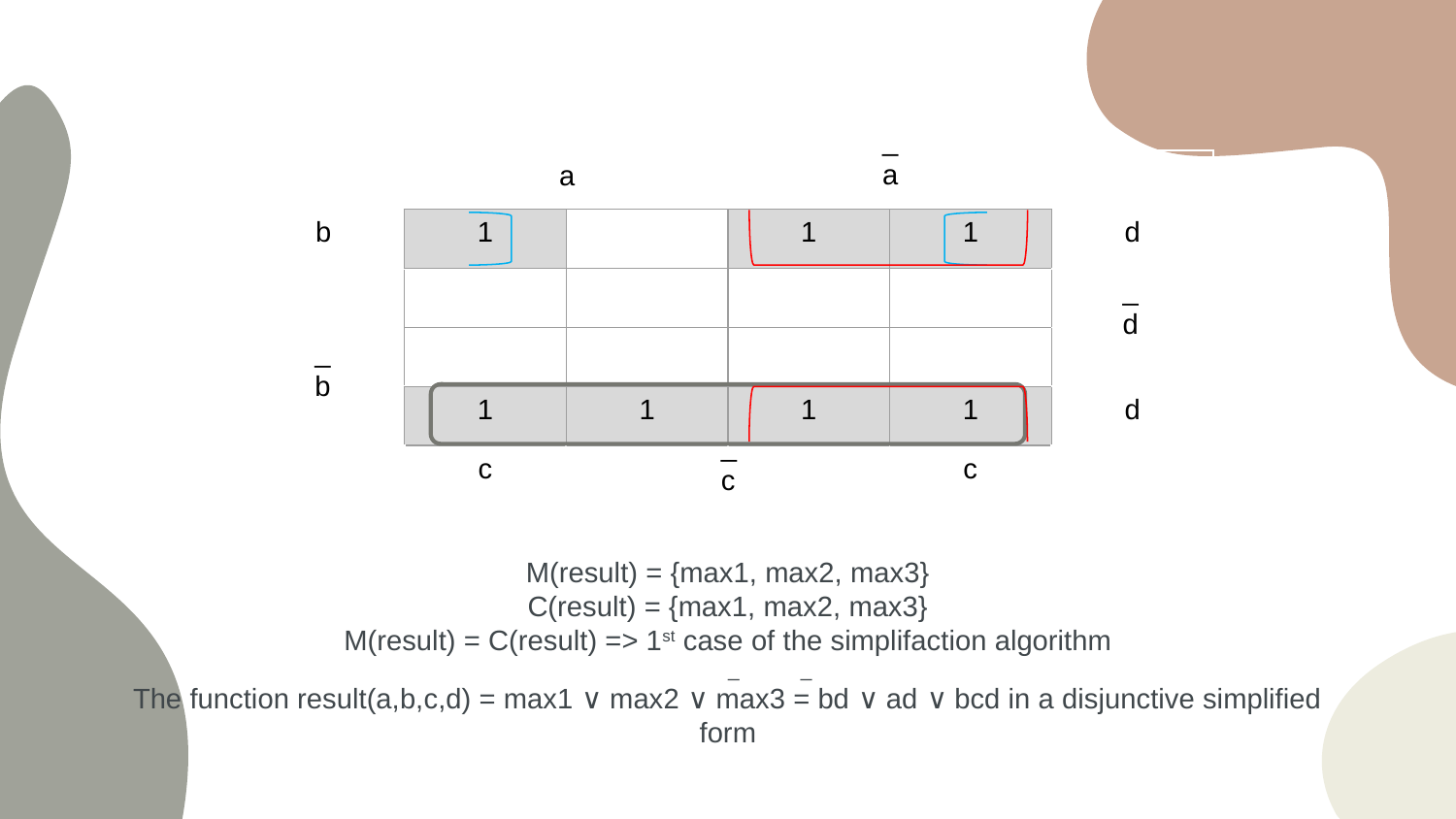

_
a
|  |  |  |  |  |  |
| --- | --- | --- | --- | --- | --- |
| b | 1 |  | 1 | 1 | d |
|  |  |  |  |  |  |
|  |  |  |  |  |  |
|  | 1 | 1 | 1 | 1 | d |
|  | c |  |  | c |  |
a

_
d

_
b

_
c
M(result) = {max1, max2, max3}
C(result) = {max1, max2, max3}
M(result) = C(result) => 1st case of the simplifaction algorithm
	     _           _
The function result(a,b,c,d) = max1 ∨ max2 ∨ max3 = bd ∨ ad ∨ bcd in a disjunctive simplified form